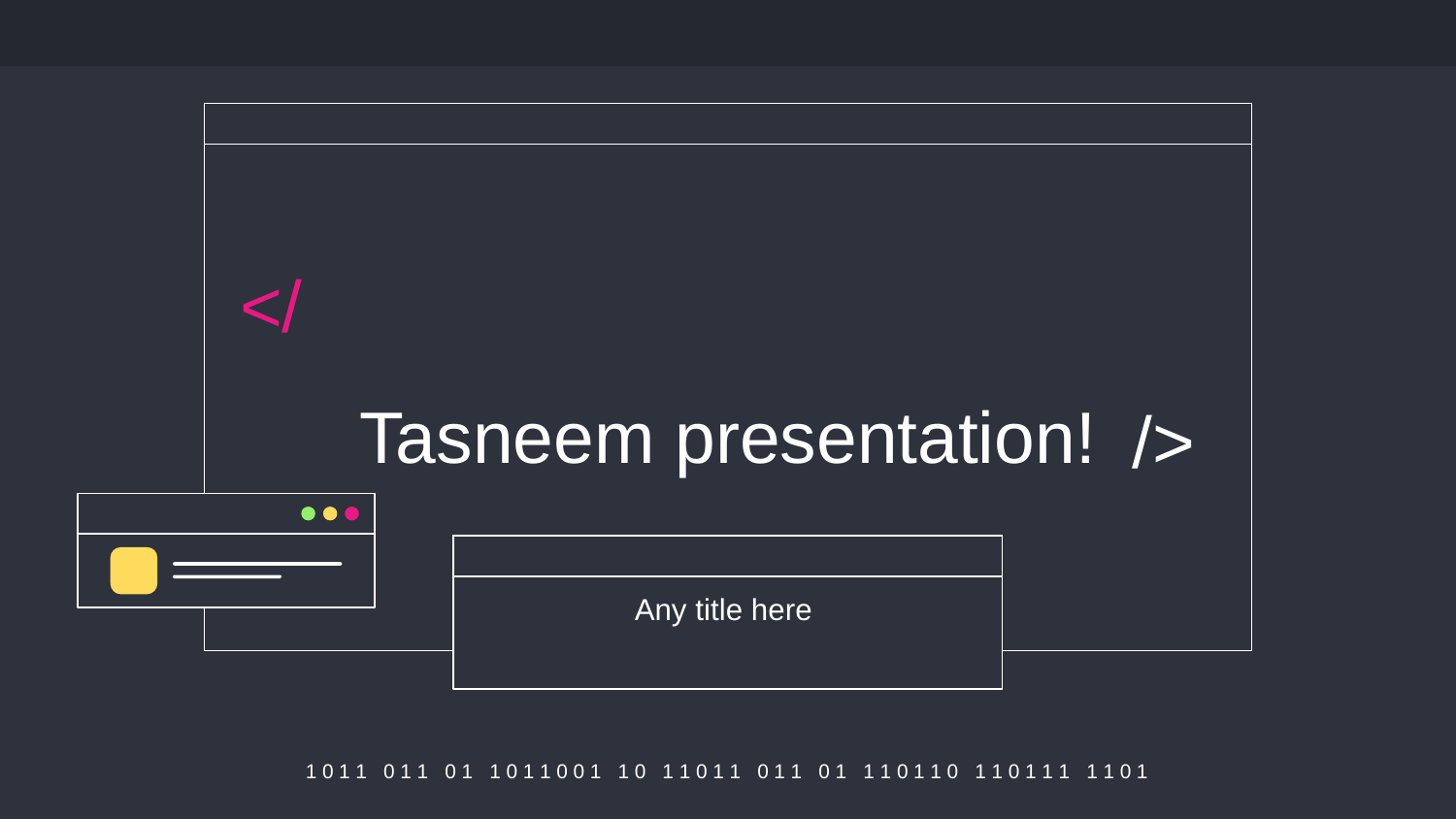

# Tasneem presentation!
</
/>

Any title here